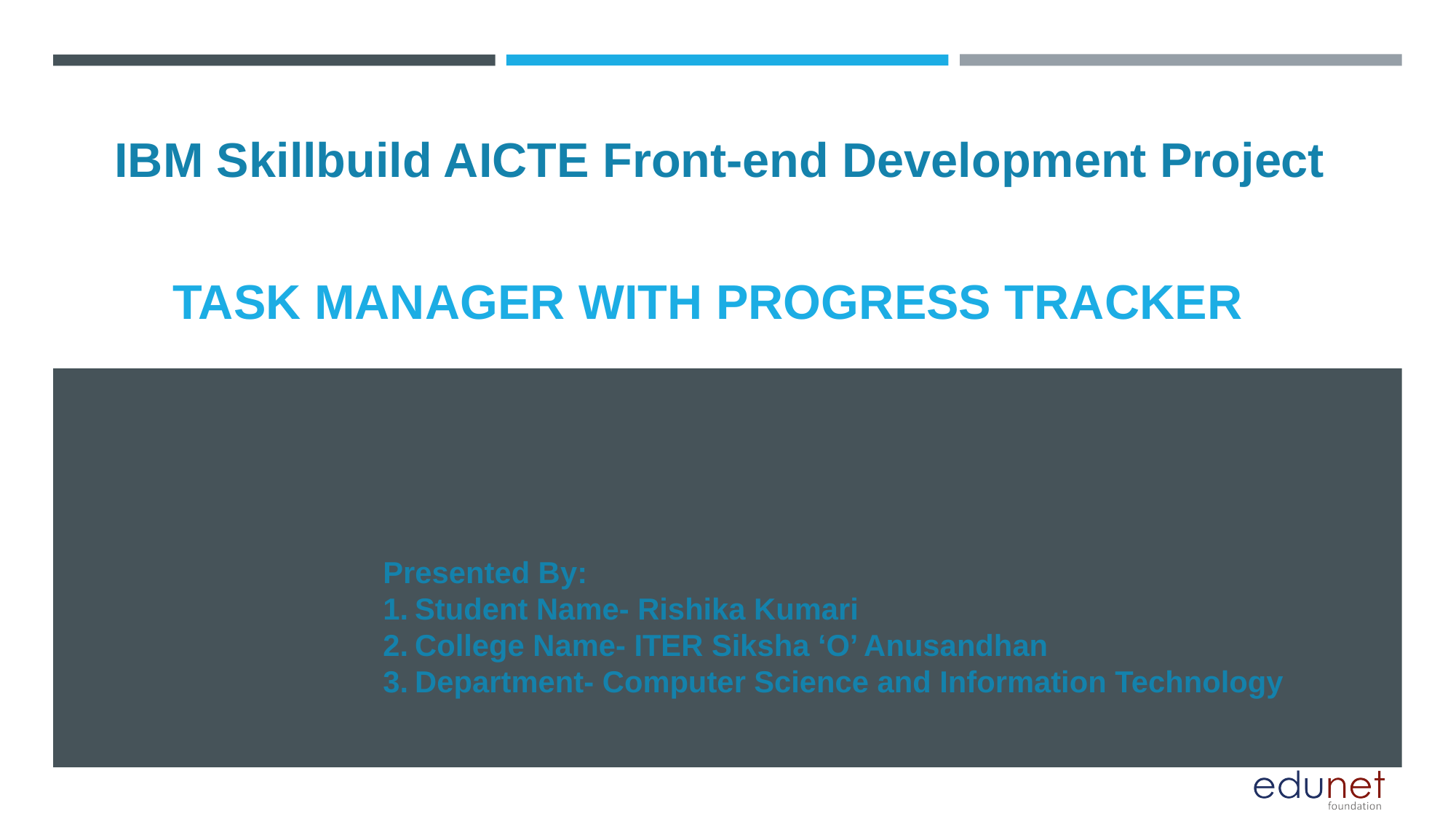

IBM Skillbuild AICTE Front-end Development Project
# Task Manager with Progress Tracker
Presented By:
Student Name- Rishika Kumari
College Name- ITER Siksha ‘O’ Anusandhan
Department- Computer Science and Information Technology